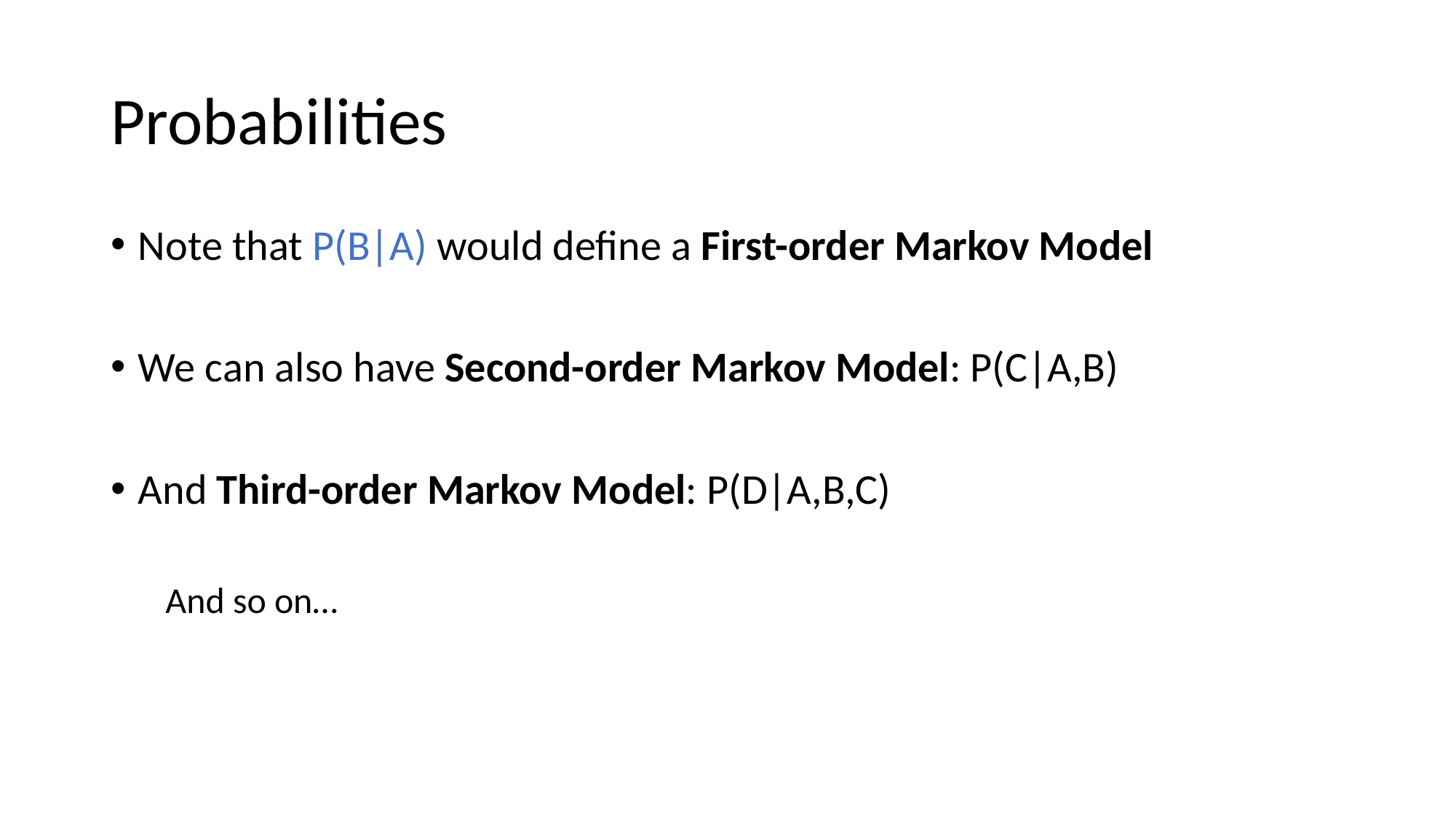

# Probabilities
Note that P(B|A) would define a First-order Markov Model

We can also have Second-order Markov Model: P(C|A,B)

And Third-order Markov Model: P(D|A,B,C)

And so on…